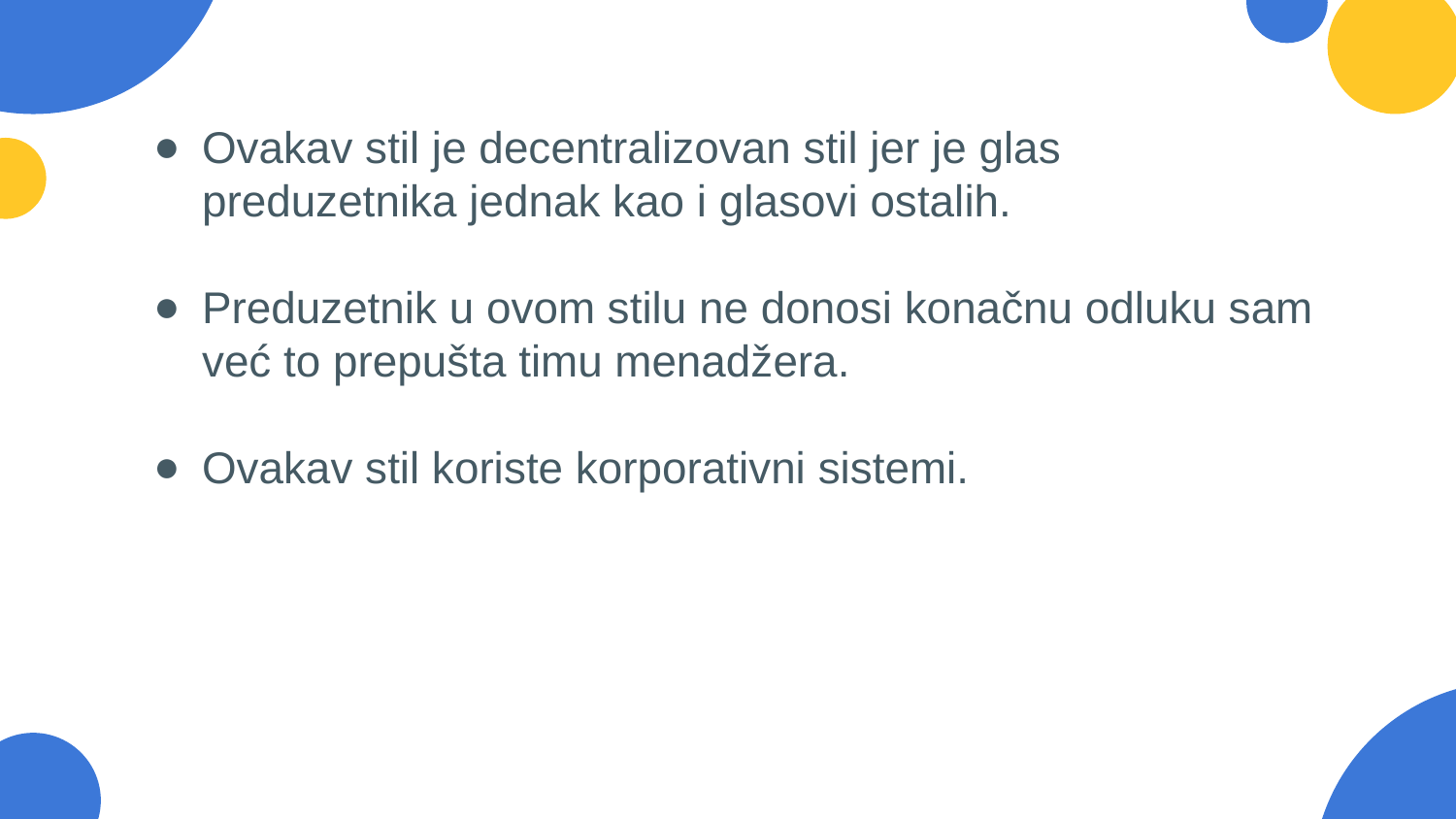

#
Ovakav stil je decentralizovan stil jer je glas preduzetnika jednak kao i glasovi ostalih.
Preduzetnik u ovom stilu ne donosi konačnu odluku sam već to prepušta timu menadžera.
Ovakav stil koriste korporativni sistemi.